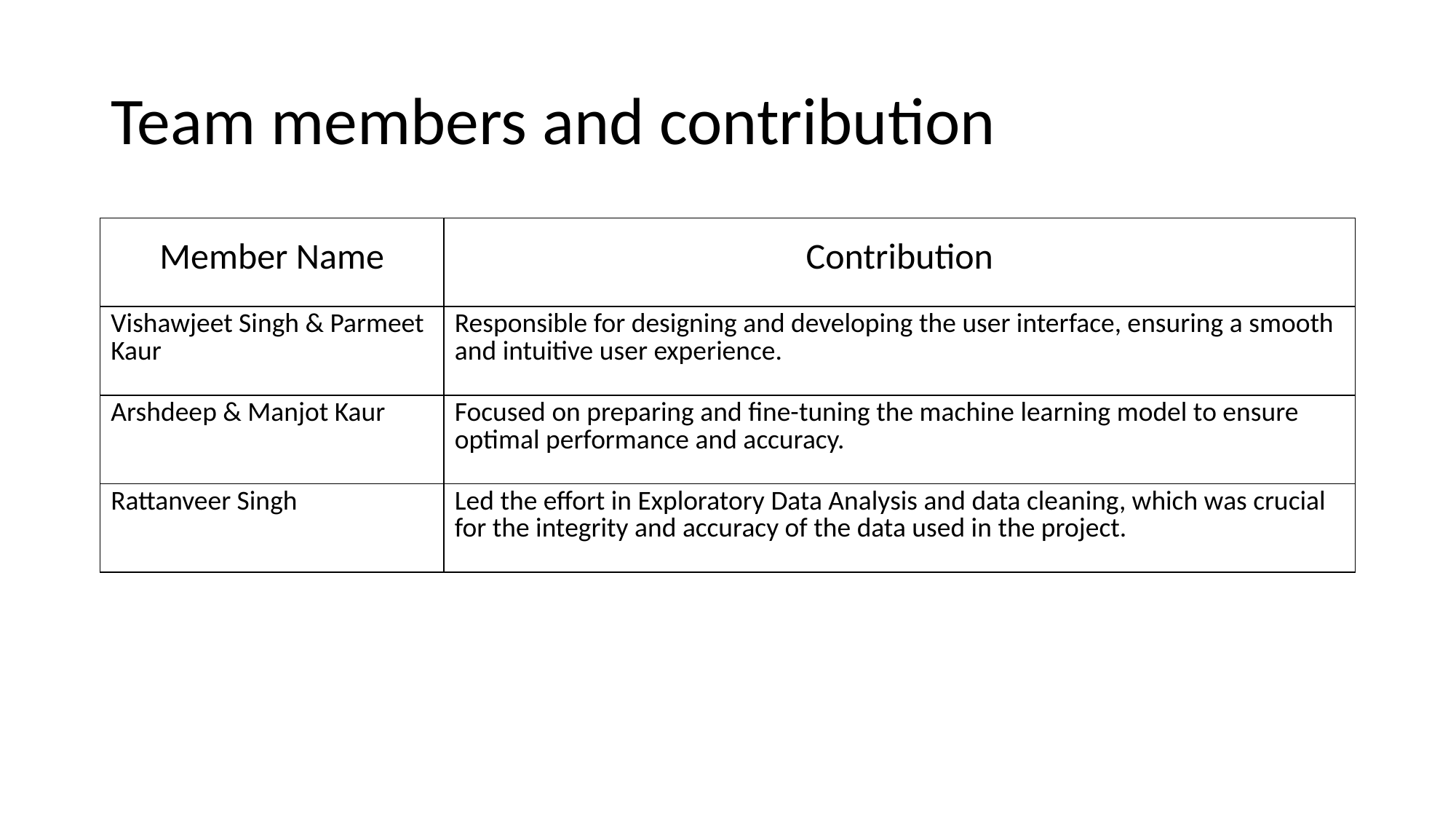

# Team members and contribution
| Member Name | Contribution |
| --- | --- |
| Vishawjeet Singh & Parmeet Kaur | Responsible for designing and developing the user interface, ensuring a smooth and intuitive user experience. |
| Arshdeep & Manjot Kaur | Focused on preparing and fine-tuning the machine learning model to ensure optimal performance and accuracy. |
| Rattanveer Singh | Led the effort in Exploratory Data Analysis and data cleaning, which was crucial for the integrity and accuracy of the data used in the project. |